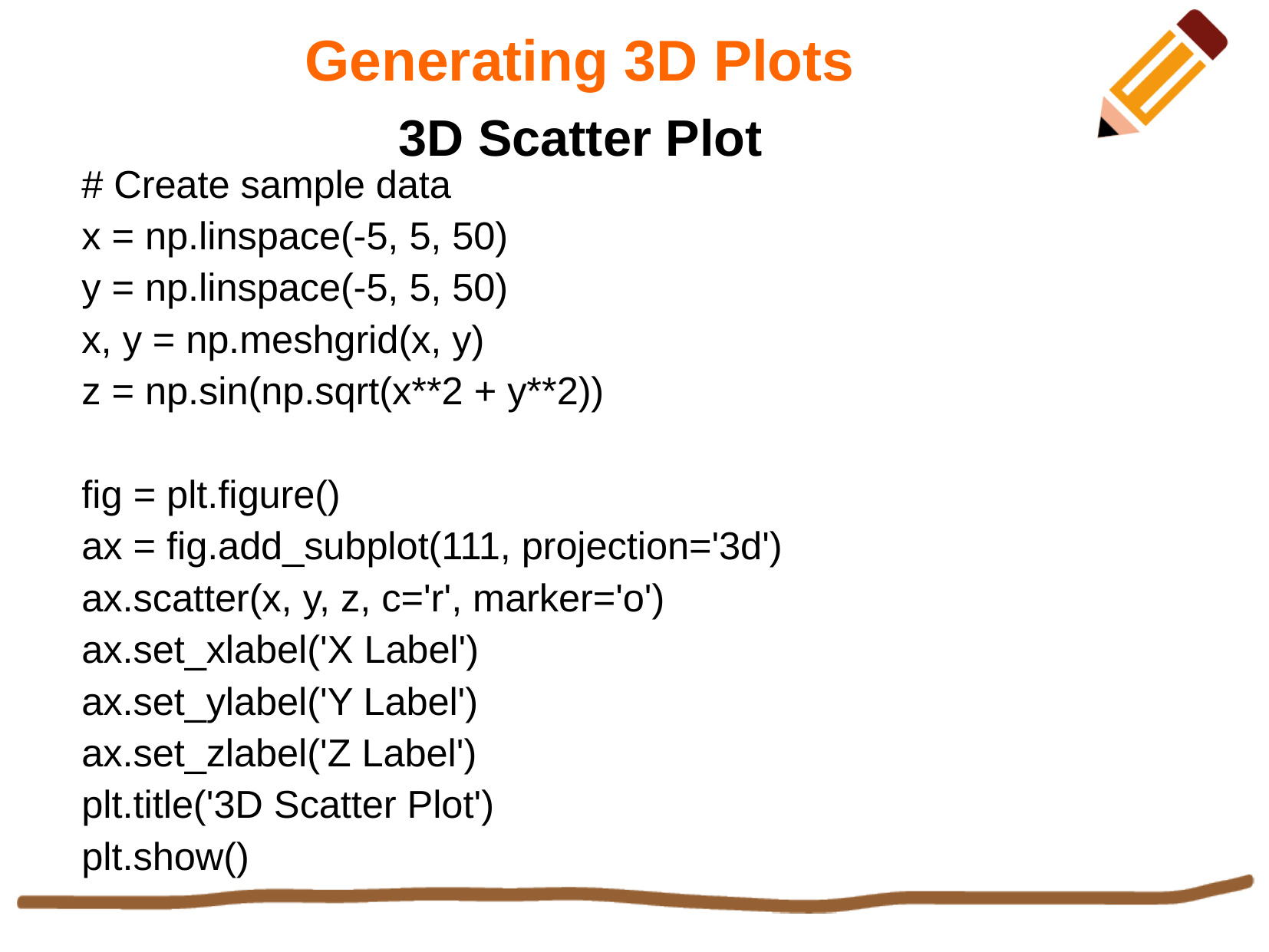

Generating 3D Plots
3D Scatter Plot
# Create sample data
x = np.linspace(-5, 5, 50)
y = np.linspace(-5, 5, 50)
x, y = np.meshgrid(x, y)
z = np.sin(np.sqrt(x**2 + y**2))

fig = plt.figure()
ax = fig.add_subplot(111, projection='3d')
ax.scatter(x, y, z, c='r', marker='o')
ax.set_xlabel('X Label')
ax.set_ylabel('Y Label')
ax.set_zlabel('Z Label')
plt.title('3D Scatter Plot')
plt.show()